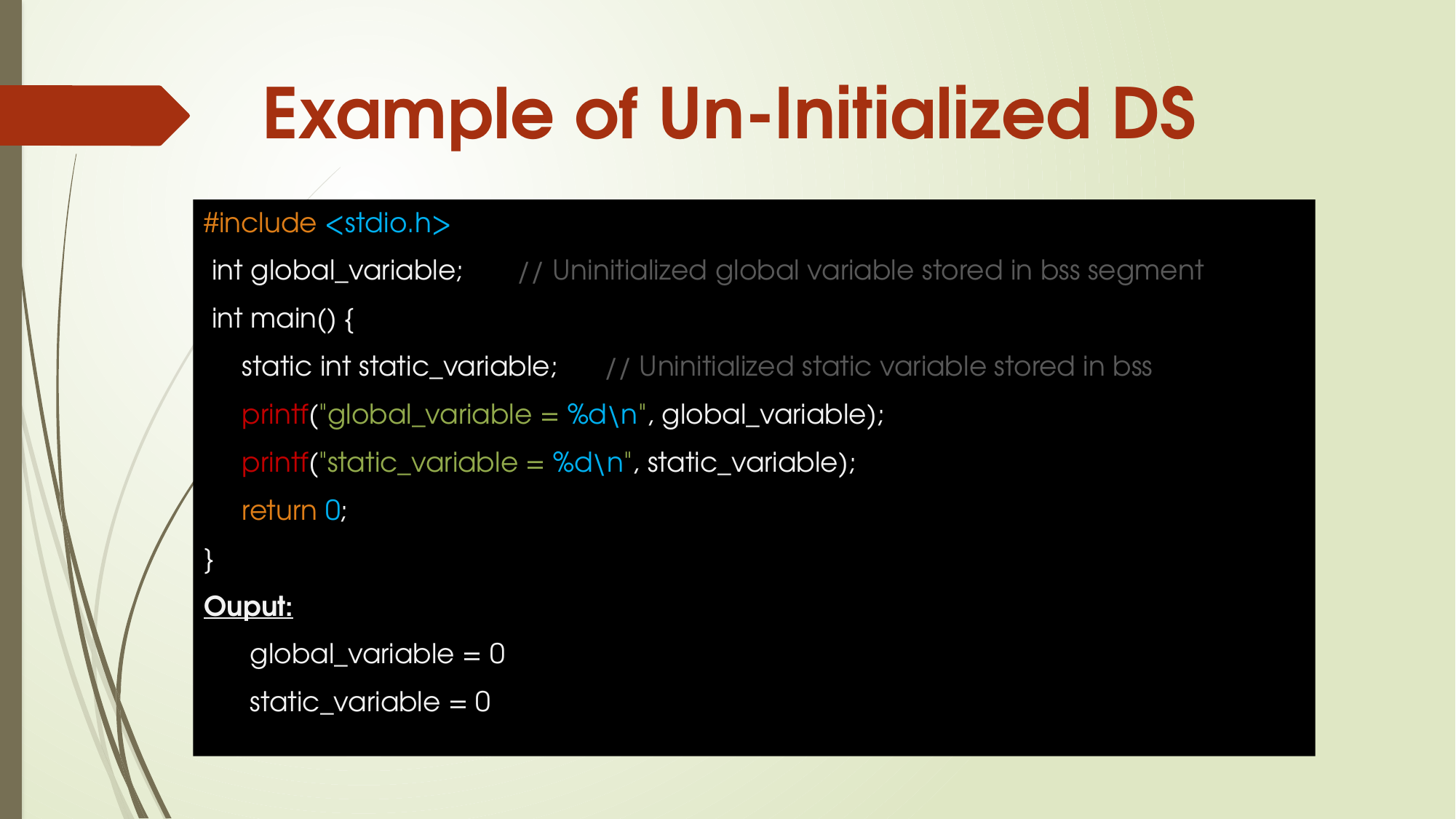

# Example of Un-Initialized DS
#include <stdio.h>
 int global_variable;       // Uninitialized global variable stored in bss segment
 int main() {
     static int static_variable;      // Uninitialized static variable stored in bss
     printf("global_variable = %d\n", global_variable);
     printf("static_variable = %d\n", static_variable);
     return 0;
}
Ouput:
      global_variable = 0
      static_variable = 0